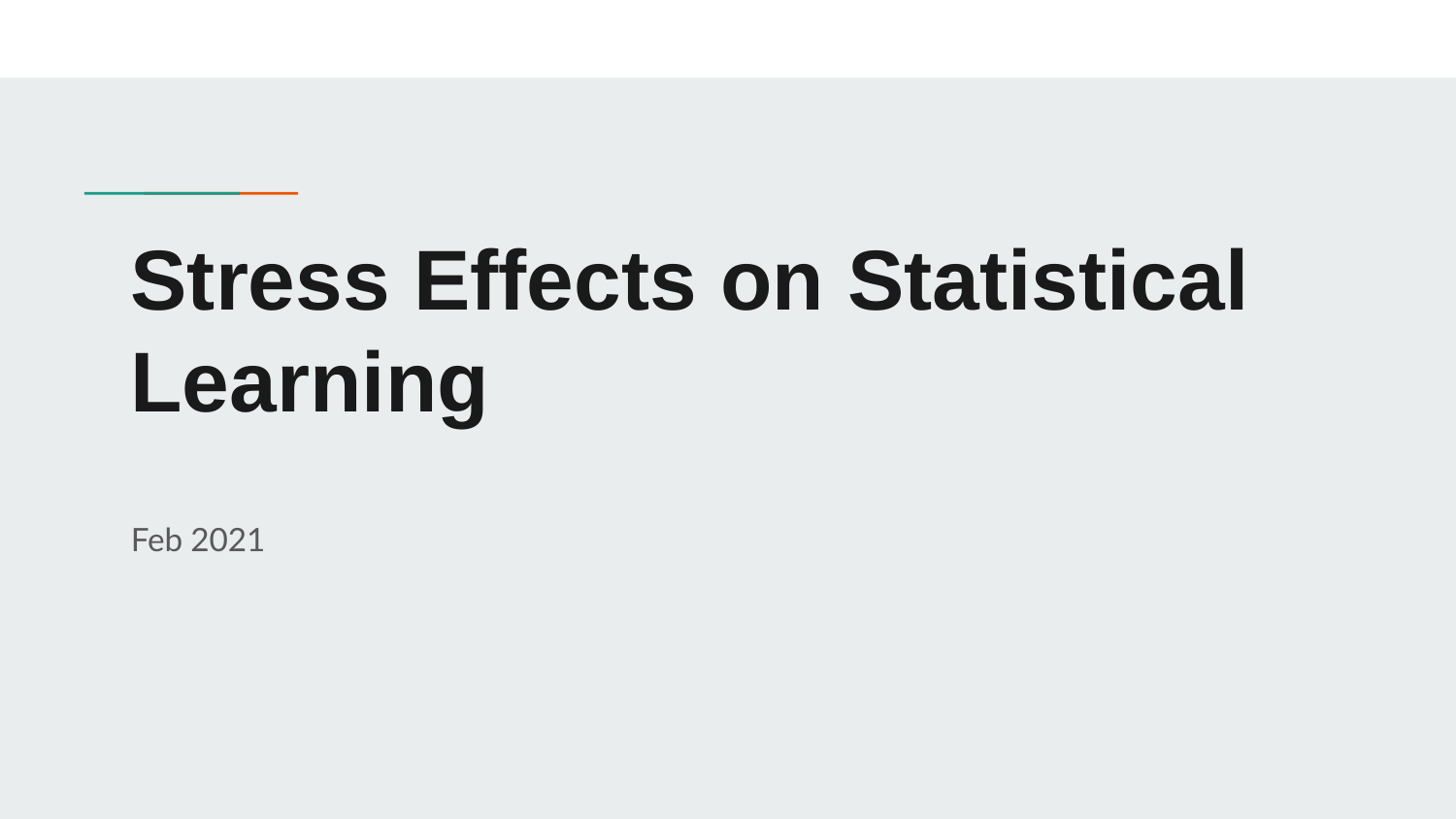

# Stress Effects on Statistical Learning
Feb 2021